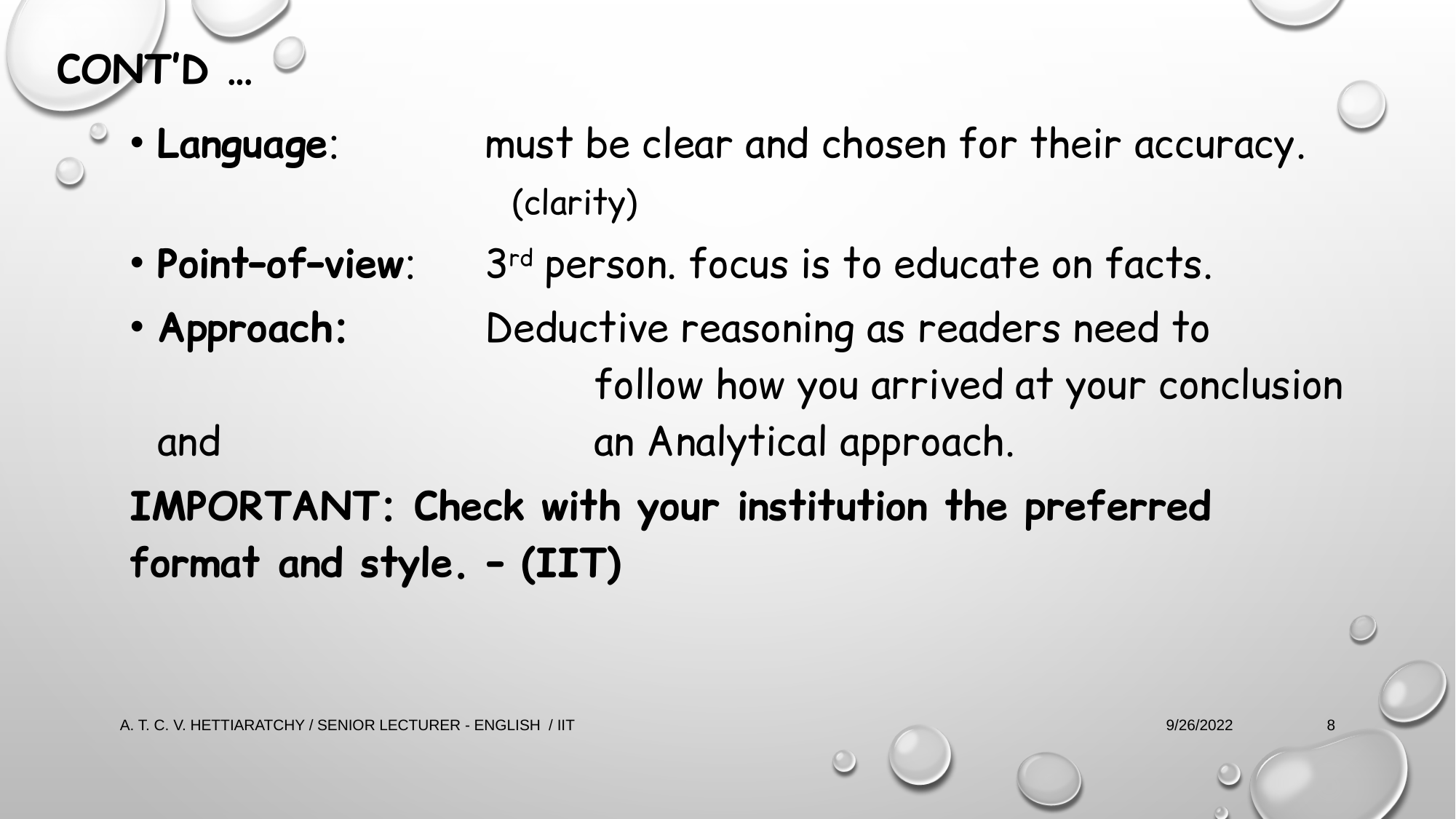

# Cont’d …
Language: 		must be clear and chosen for their accuracy.
(clarity)
Point–of–view: 	3rd person. focus is to educate on facts.
Approach: 		Deductive reasoning as readers need to 					follow how you arrived at your conclusion and 				an Analytical approach.
IMPORTANT: Check with your institution the preferred format and style. – (IIT)
A. T. C. V. HETTIARATCHY / SENIOR LECTURER - ENGLISH  / IIT
9/26/2022
8